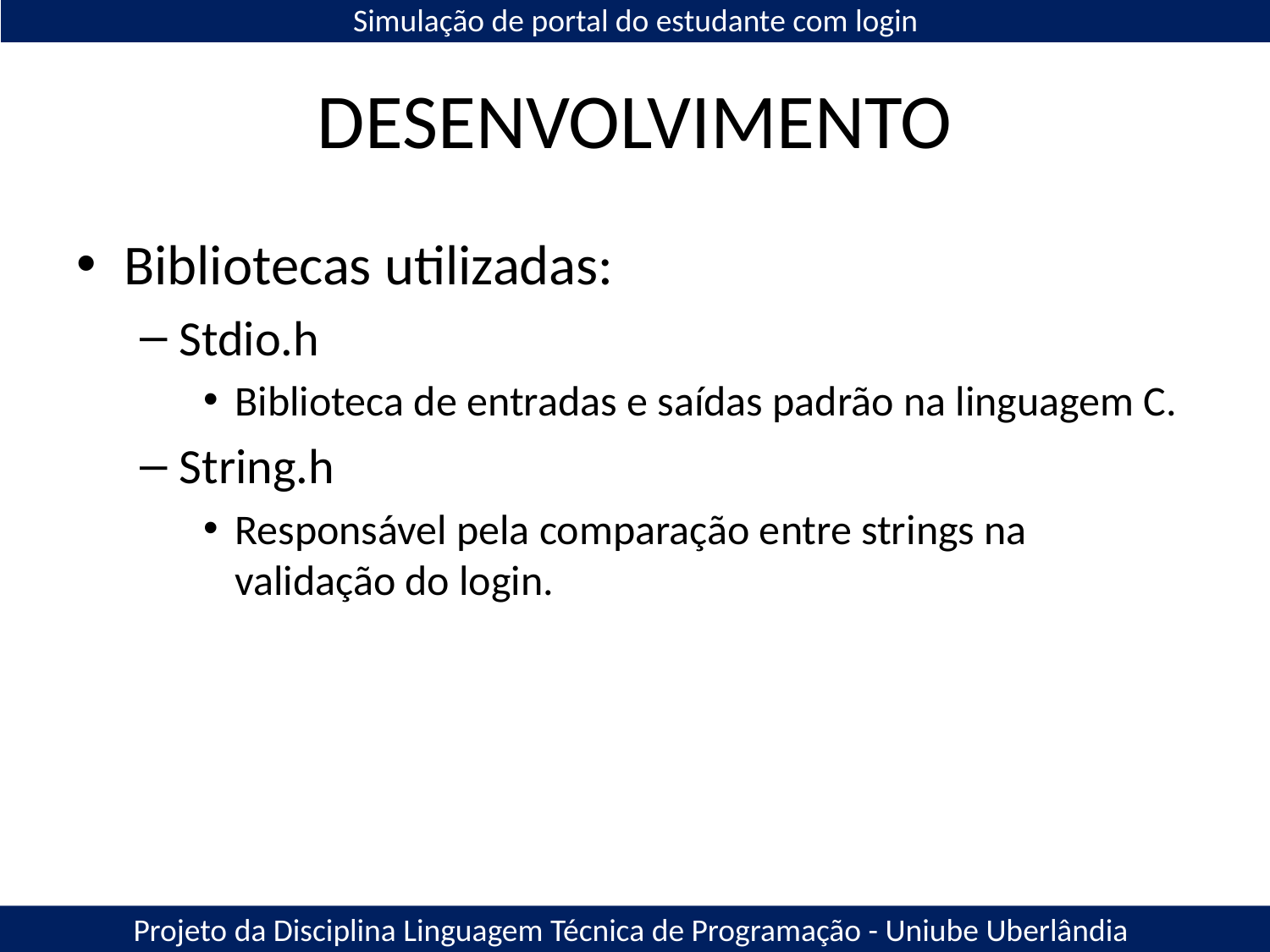

Simulação de portal do estudante com login
# DESENVOLVIMENTO
Bibliotecas utilizadas:
Stdio.h
Biblioteca de entradas e saídas padrão na linguagem C.
String.h
Responsável pela comparação entre strings na validação do login.
Projeto da Disciplina Linguagem Técnica de Programação - Uniube Uberlândia